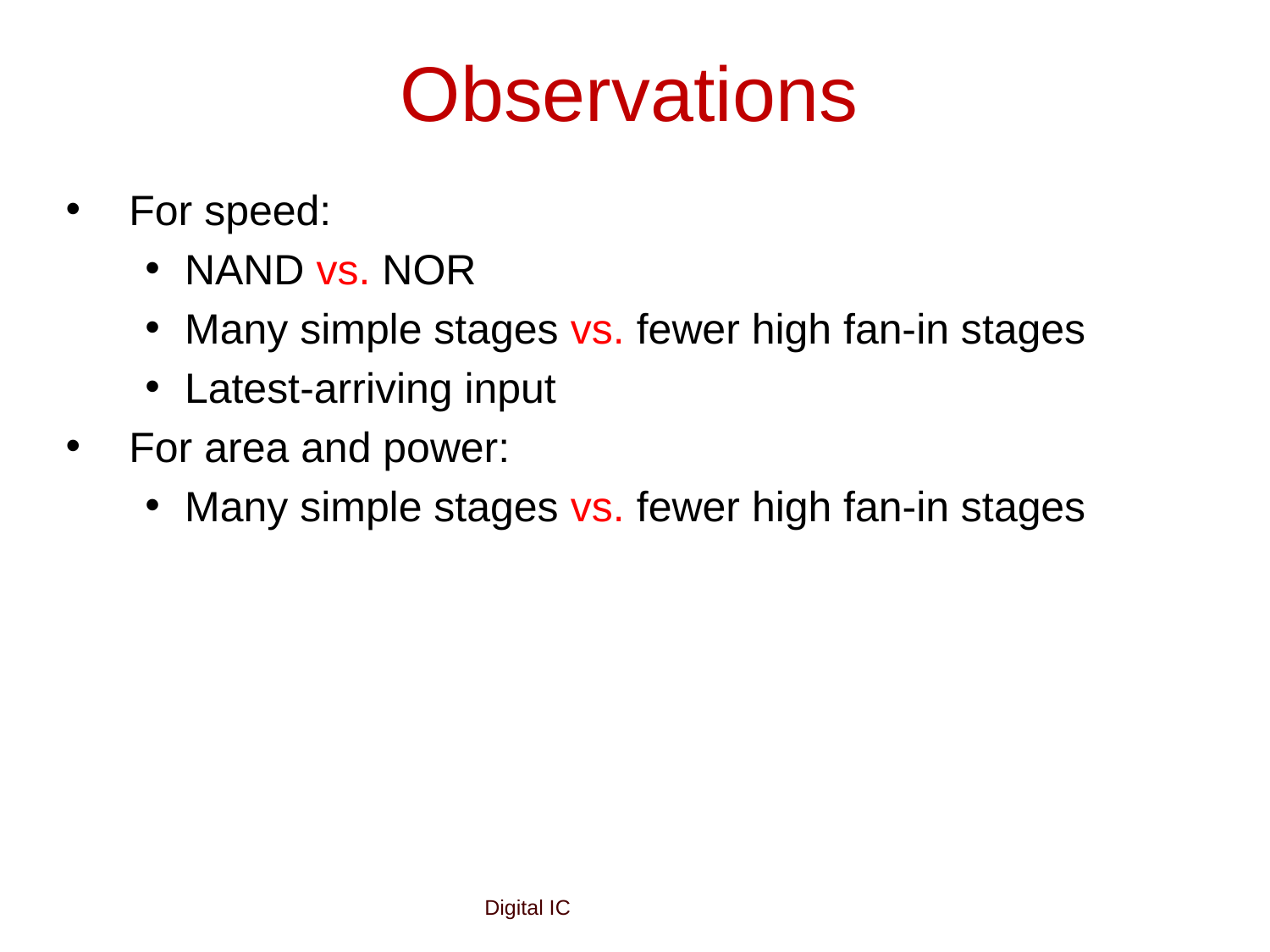

# Observations
For speed:
NAND vs. NOR
Many simple stages vs. fewer high fan-in stages
Latest-arriving input
For area and power:
Many simple stages vs. fewer high fan-in stages
86